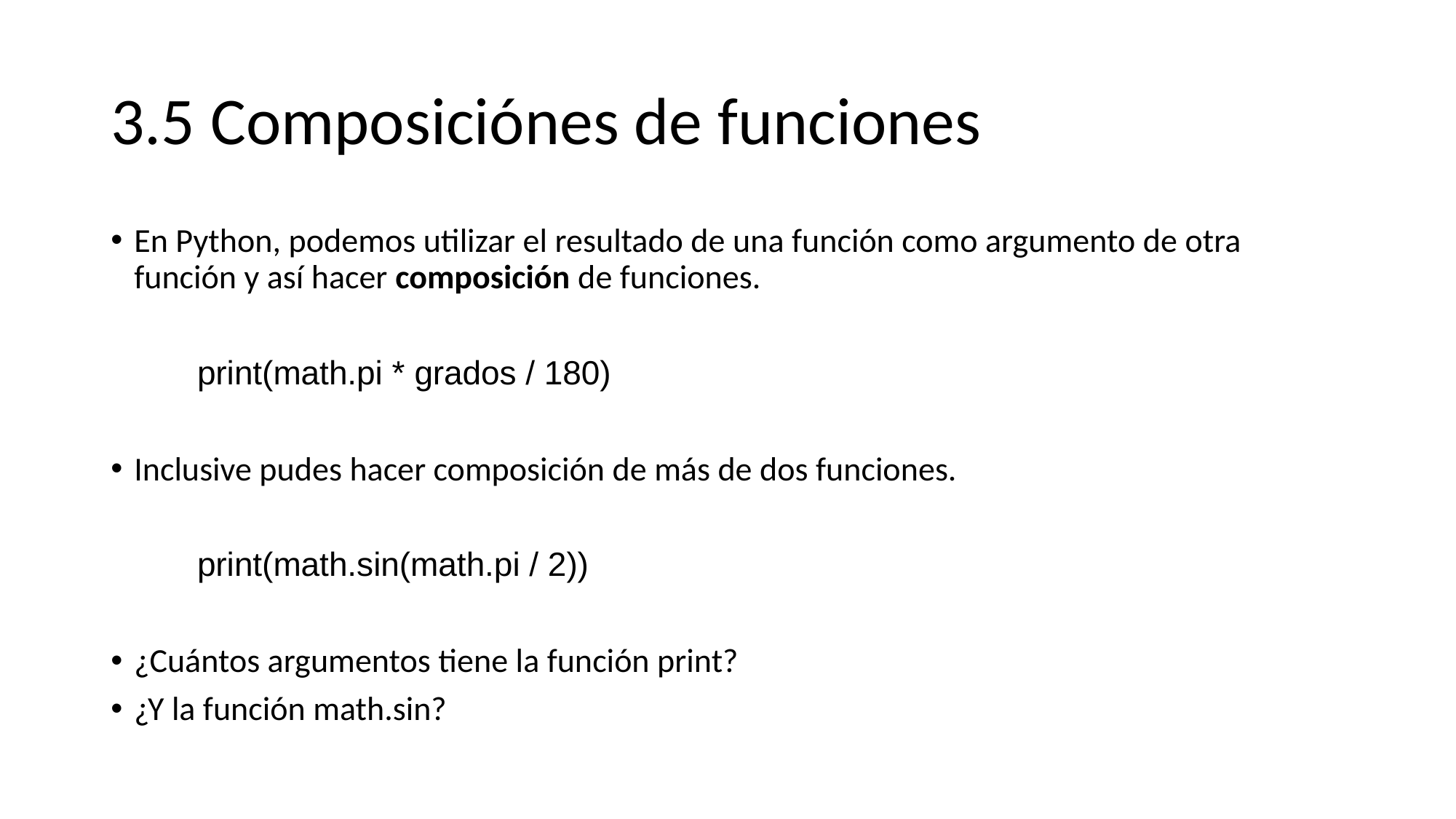

# 3.5 Composiciónes de funciones
En Python, podemos utilizar el resultado de una función como argumento de otra función y así hacer composición de funciones.

	print(math.pi * grados / 180)

Inclusive pudes hacer composición de más de dos funciones.

 	print(math.sin(math.pi / 2))

¿Cuántos argumentos tiene la función print?
¿Y la función math.sin?